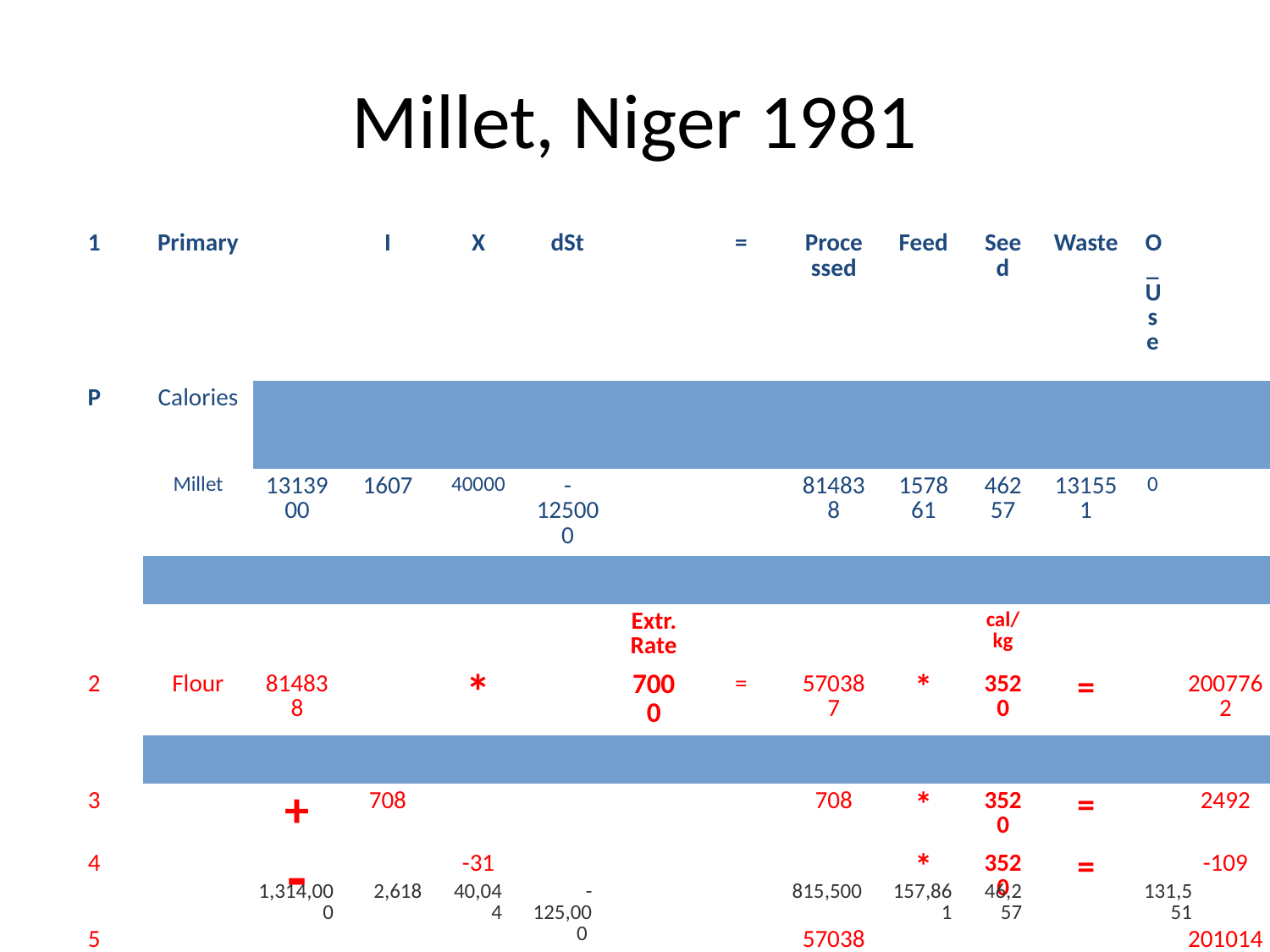

Millet, Niger 1981
|  | 1 | Primary |  | I | X | dSt |  | = | Processed | Feed | Seed | Waste | O\_Use |  |
| --- | --- | --- | --- | --- | --- | --- | --- | --- | --- | --- | --- | --- | --- | --- |
|  | P | Calories |
|  |  | Millet | 1313900 | 1607 | 40000 | -125000 |  |  | 814838 | 157861 | 46257 | 131551 | 0 |  |
|  |  |
|  |  |  |  |  |  |  | Extr. Rate |  |  |  | cal/kg |  |  |  |
|  | 2 | Flour | 814838 |  | \* |  | 7000 | = | 570387 | \* | 3520 | = |  | 2007762 |
|  |  |
|  | 3 |  | + | 708 |  |  |  |  | 708 | \* | 3520 | = |  | 2492 |
|  | 4 |  | - |  | -31 |  |  |  |  | \* | 3520 | = |  | -109 |
|  | 5 |  |  |  |  |  |  |  | 570387 |  |  |  |  | 2010145 |
|  |  |  |  | 1011 | -44 |  |  |  |  |  |  |  |  |  |
|  | FBS |  | 1,314.00 | 3 | 40 | -,125.00 |  |  | 816 | 158 | 46 |  | 132 |  |
|  | 1,314,000 | 2,618 | 40,044 | -125,000 |  |  | 815,500 | 157,861 | 46,257 |  | 131,551 |
| --- | --- | --- | --- | --- | --- | --- | --- | --- | --- | --- | --- |